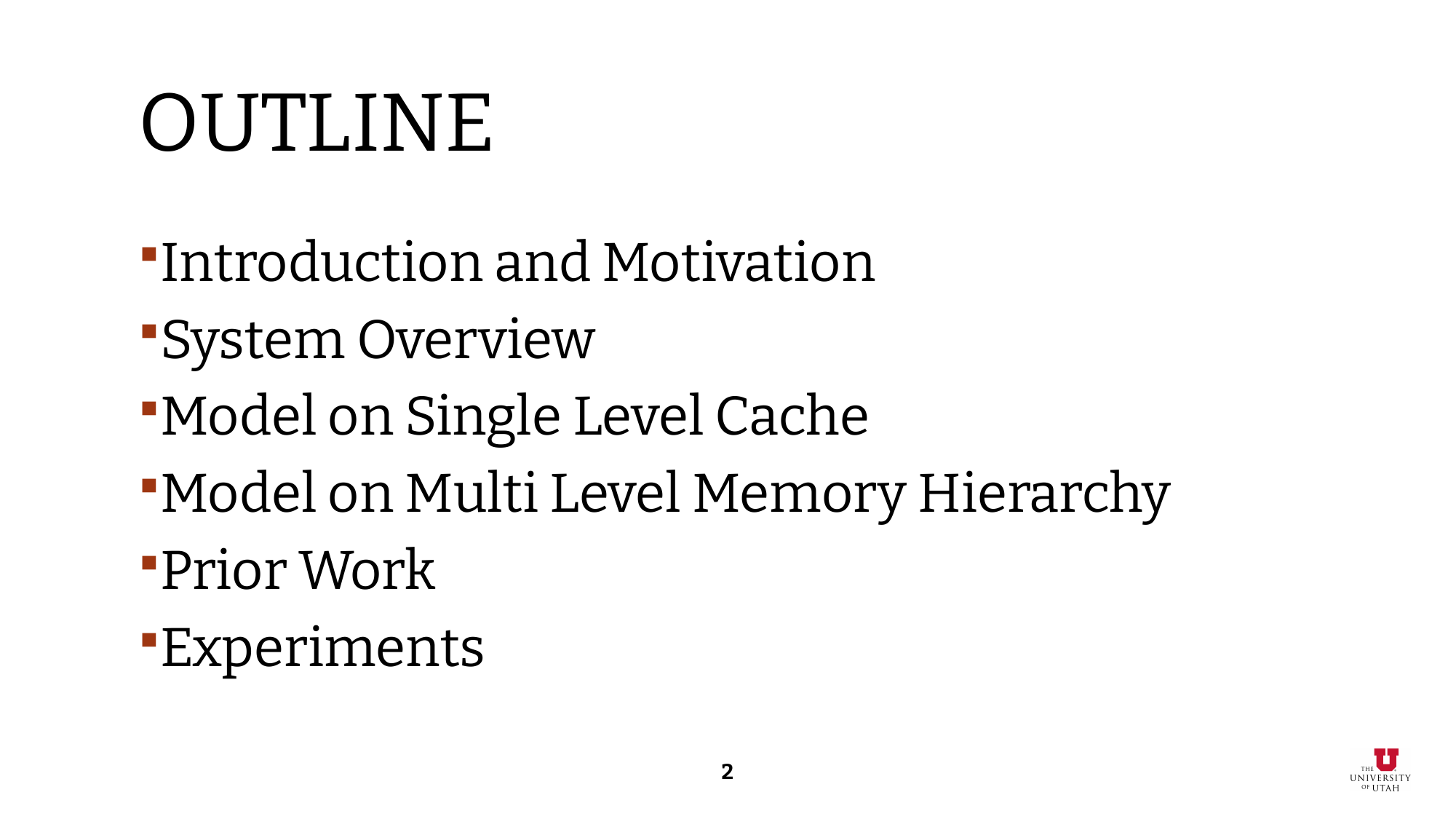

# Outline
Introduction and Motivation
System Overview
Model on Single Level Cache
Model on Multi Level Memory Hierarchy
Prior Work
Experiments

2